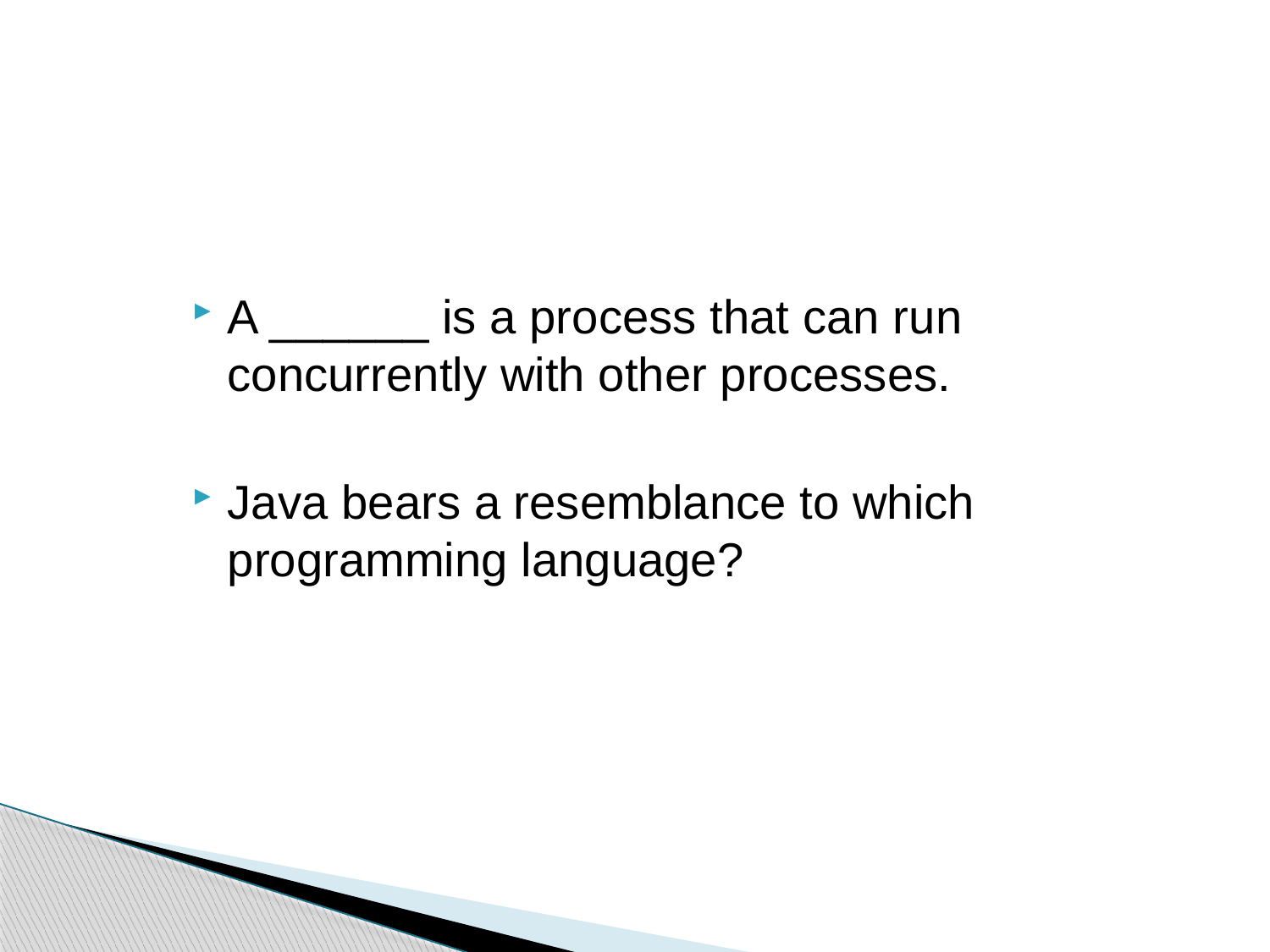

#
A ______ is a process that can run concurrently with other processes.

Java bears a resemblance to which programming language?